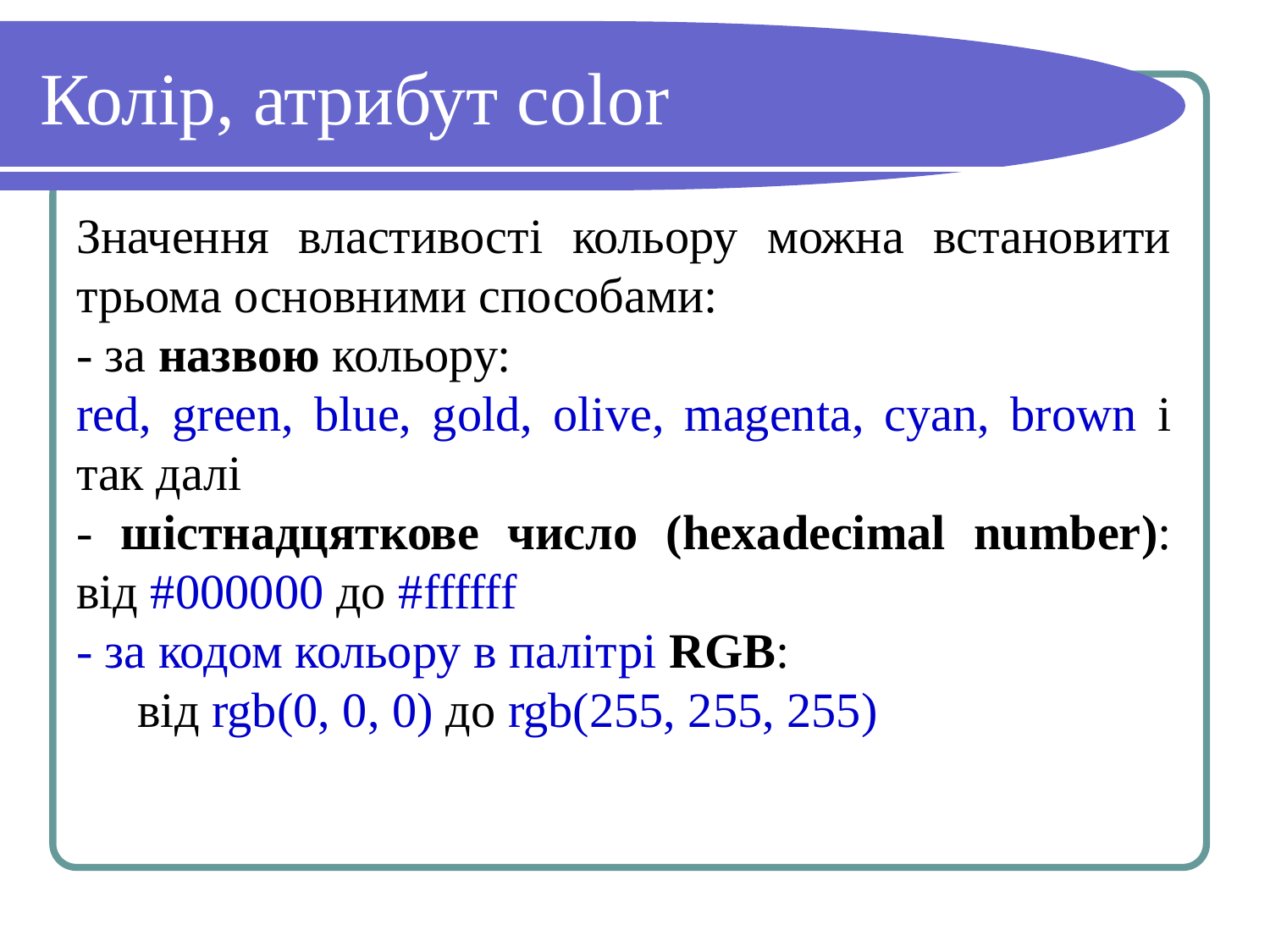

# Колір, атрибут color
Значення властивості кольору можна встановити трьома основними способами:
- за назвою кольору:
red, green, blue, gold, olive, magenta, cyan, brown і так далі
- шістнадцяткове число (hexadecimal number): від #000000 до #ffffff
- за кодом кольору в палітрі RGB:
     від rgb(0, 0, 0) до rgb(255, 255, 255)